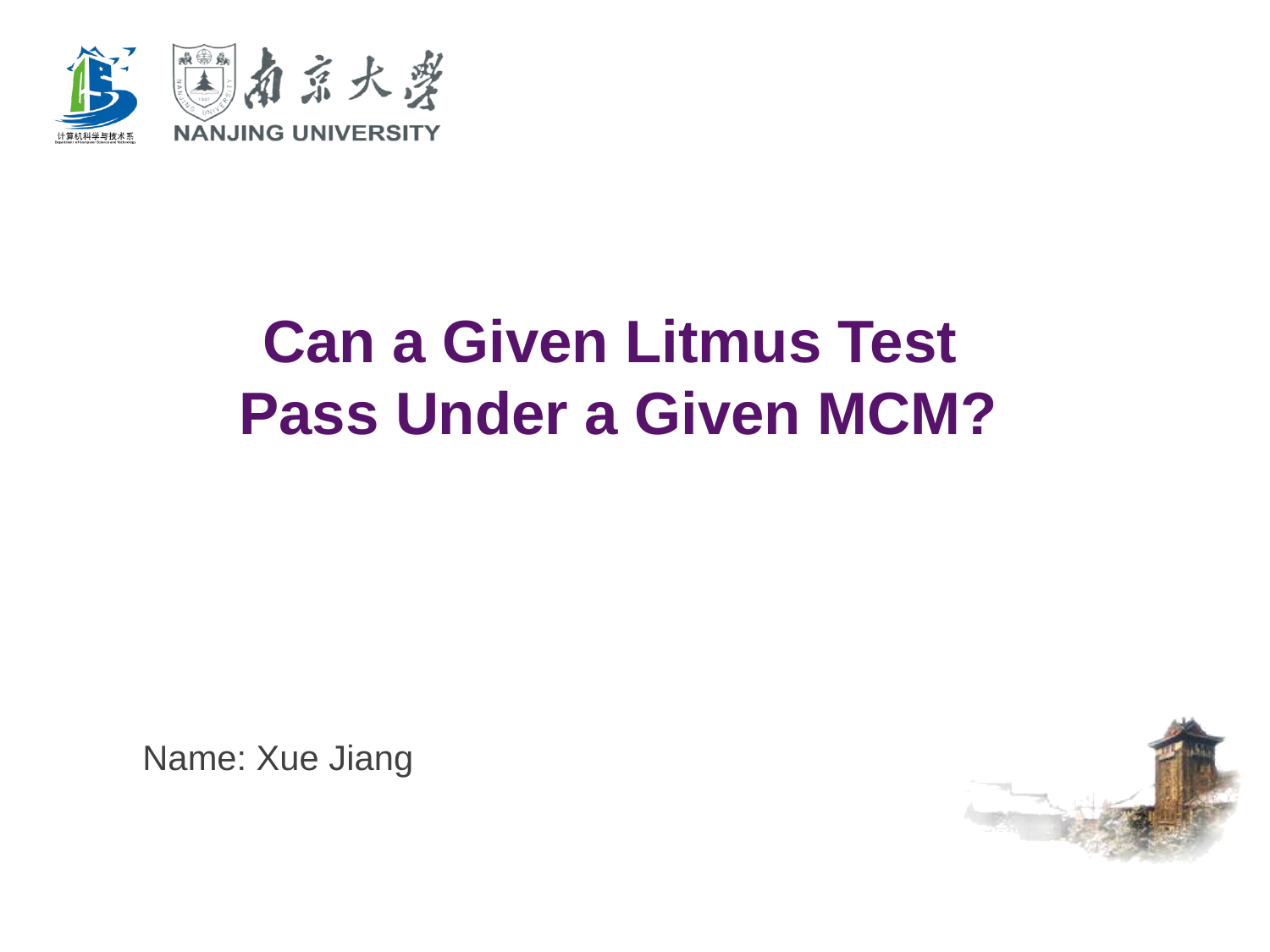

Can a Given Litmus Test
Pass Under a Given MCM?

Name: Xue Jiang